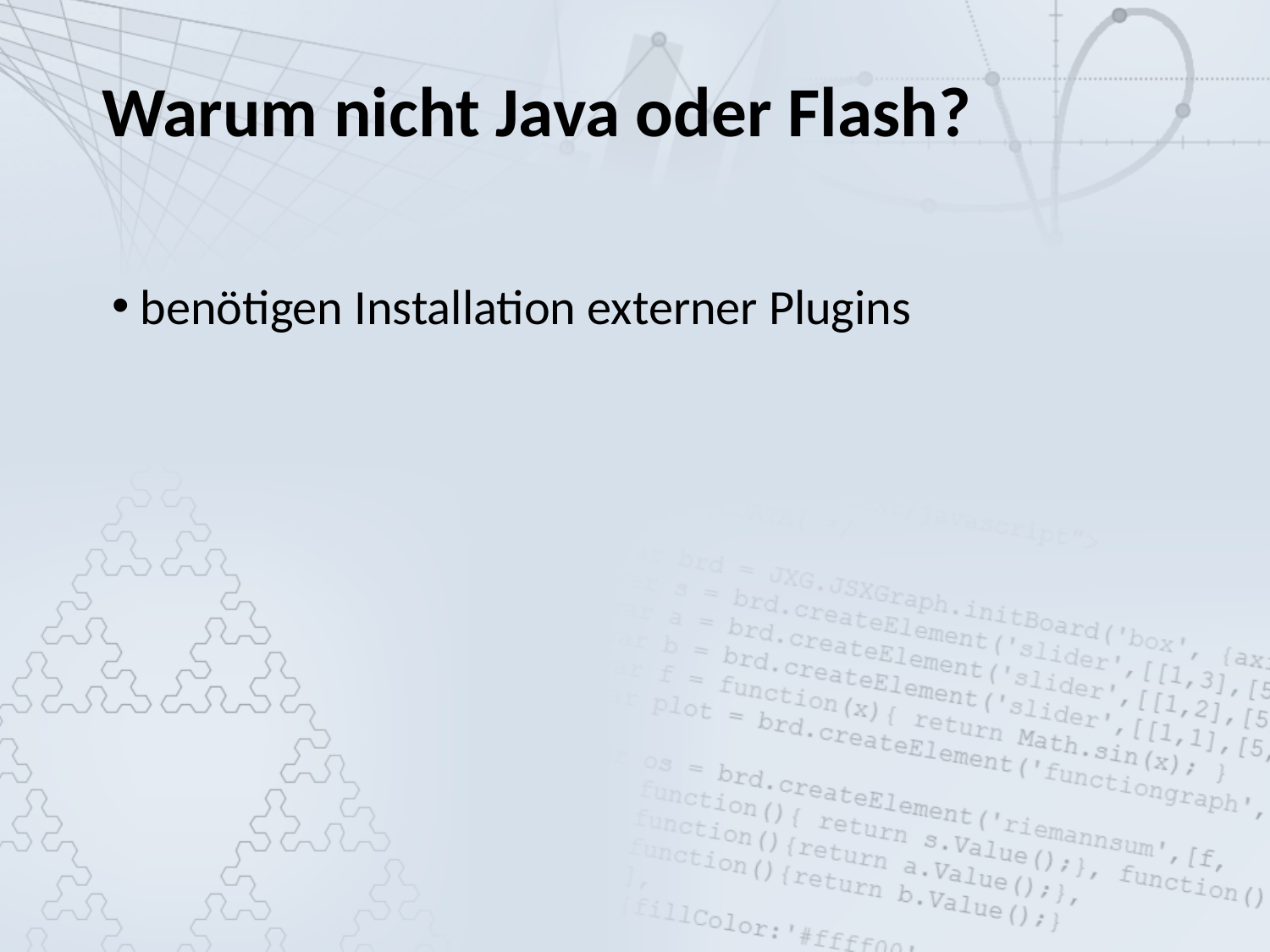

Warum nicht Java oder Flash?
 benötigen Installation externer Plugins